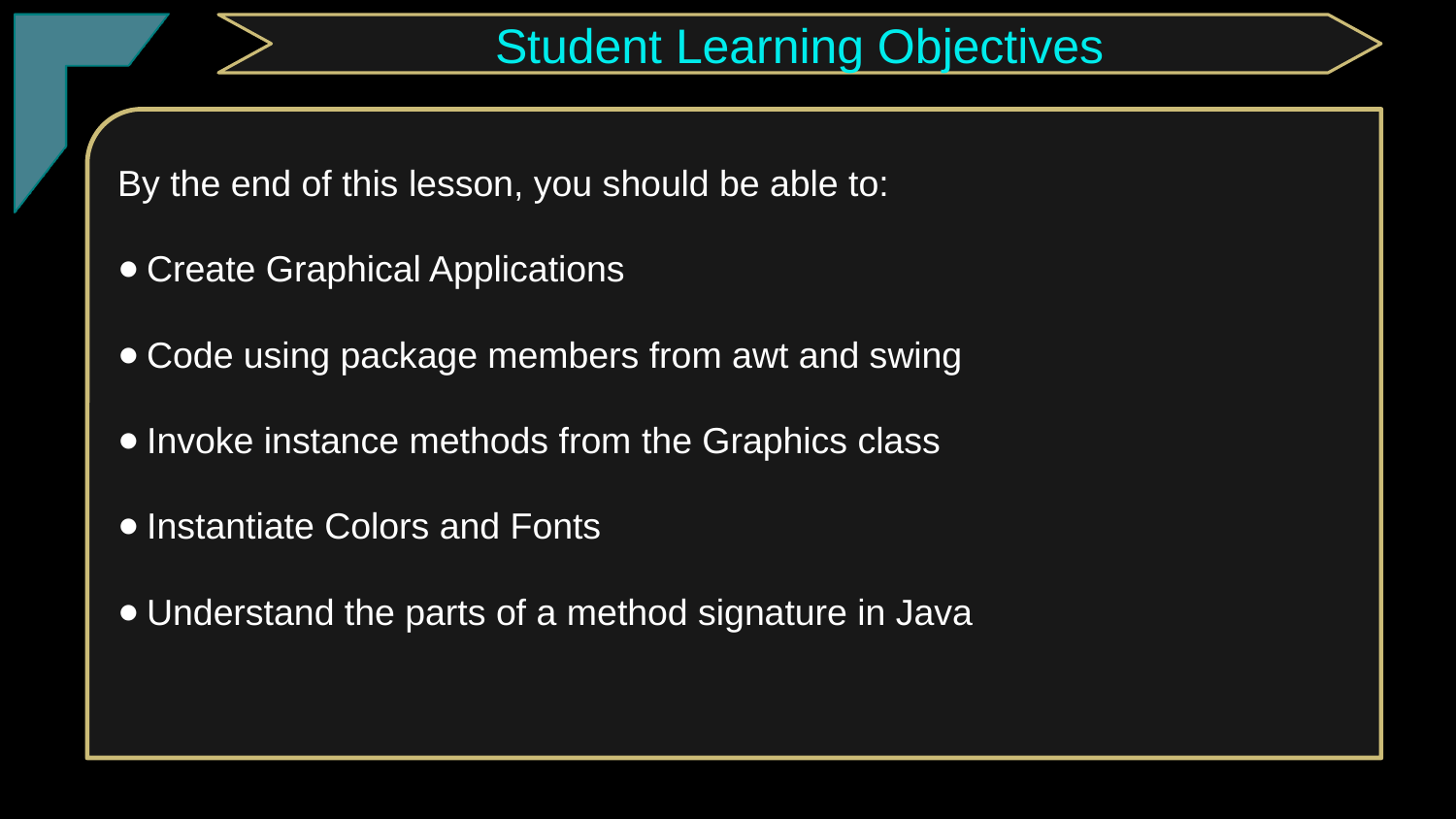

TClark
Student Learning Objectives
By the end of this lesson, you should be able to:
Create Graphical Applications
Code using package members from awt and swing
Invoke instance methods from the Graphics class
Instantiate Colors and Fonts
Understand the parts of a method signature in Java